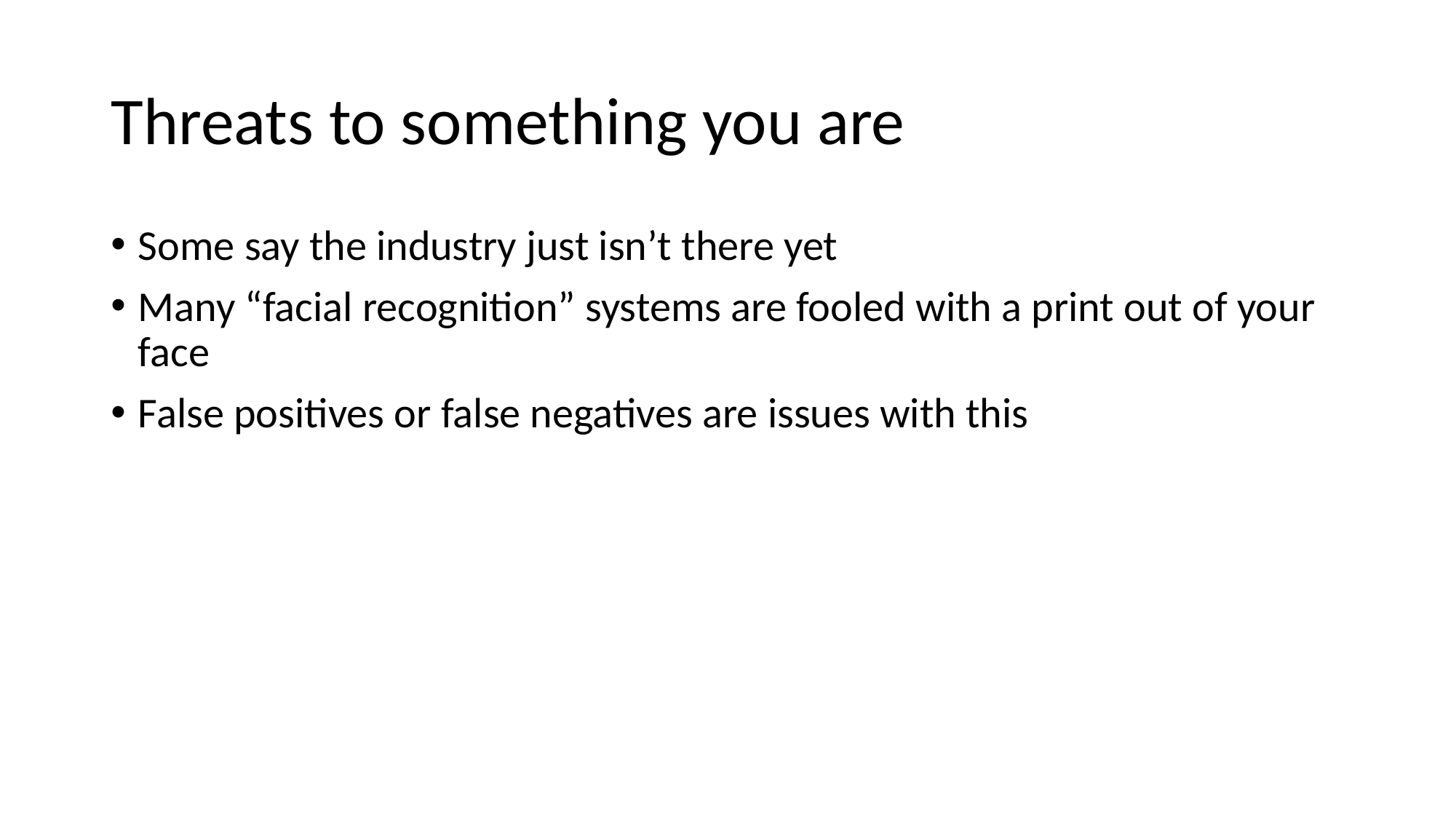

# Threats to something you are
Some say the industry just isn’t there yet
Many “facial recognition” systems are fooled with a print out of your face
False positives or false negatives are issues with this